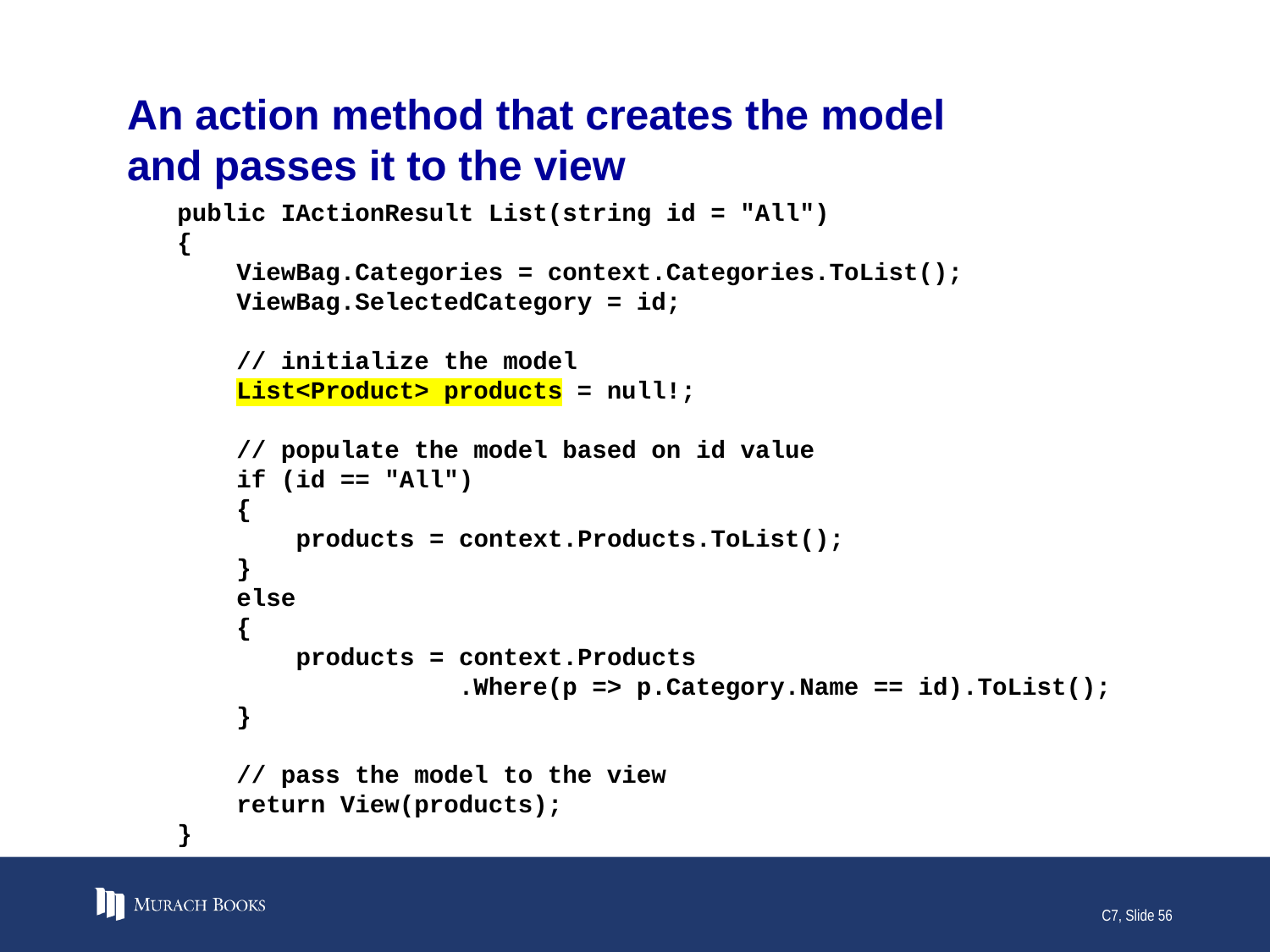

# An action method that creates the model and passes it to the view
public IActionResult List(string id = "All")
{
    ViewBag.Categories = context.Categories.ToList();
    ViewBag.SelectedCategory = id;

    // initialize the model
    List<Product> products = null!;

    // populate the model based on id value
    if (id == "All")
    {
        products = context.Products.ToList();
    }
    else
    {
        products = context.Products
                   .Where(p => p.Category.Name == id).ToList();
    }

    // pass the model to the view
    return View(products);
}

C7, Slide 56